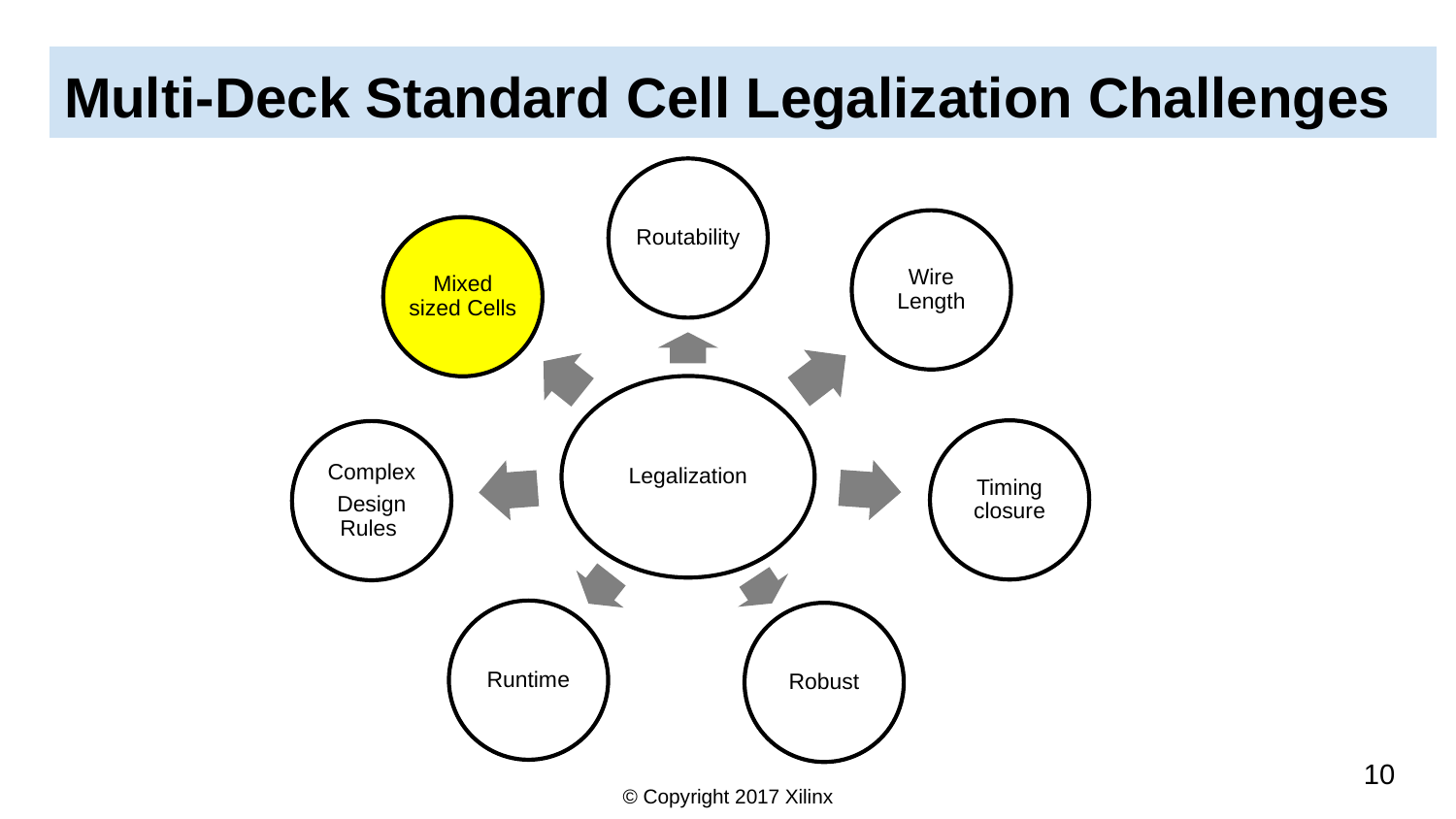

# Multi-Deck Standard Cell Legalization Challenges
Legalization

Routability

Wire Length

Timing closure

Robust

Runtime

Complex
Design Rules

Mixed sized Cells
10